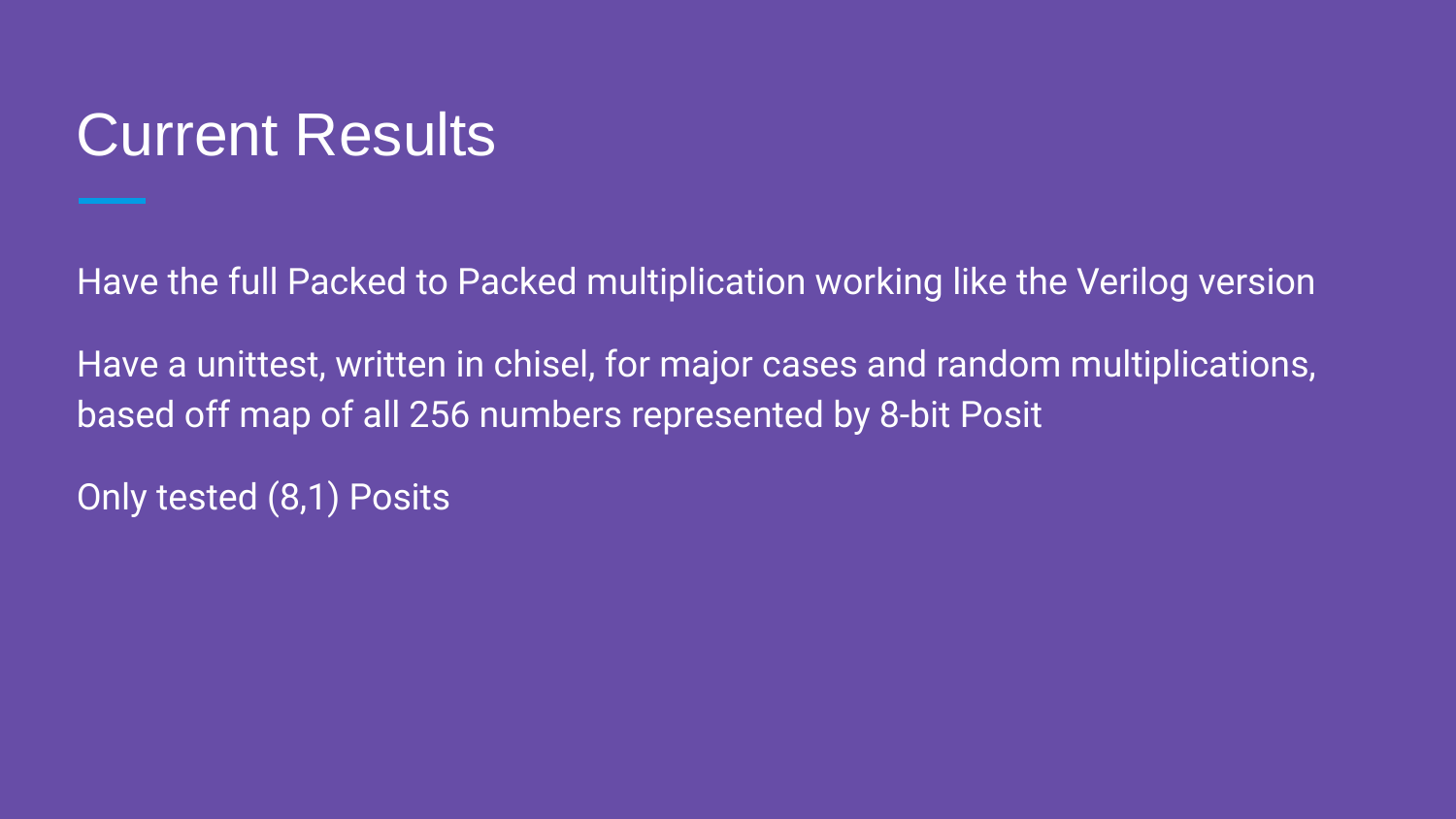

# Current Results
Have the full Packed to Packed multiplication working like the Verilog version
Have a unittest, written in chisel, for major cases and random multiplications, based off map of all 256 numbers represented by 8-bit Posit
Only tested (8,1) Posits